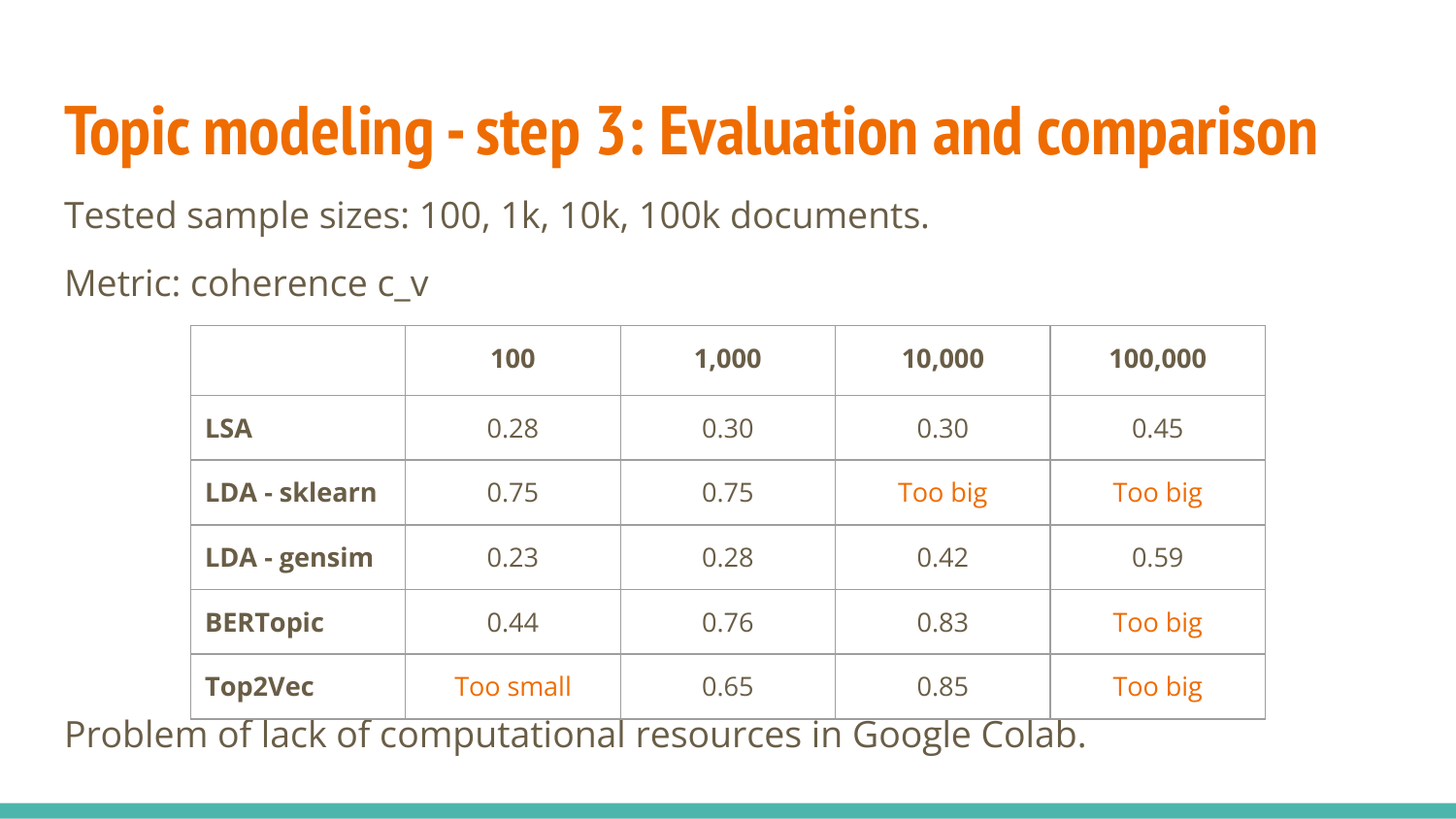

# Topic modeling - step 3: Evaluation and comparison
Tested sample sizes: 100, 1k, 10k, 100k documents.
Metric: coherence c_v

Problem of lack of computational resources in Google Colab.

|  | 100 | 1,000 | 10,000 | 100,000 |
| --- | --- | --- | --- | --- |
| LSA | 0.28 | 0.30 | 0.30 | 0.45 |
| LDA - sklearn | 0.75 | 0.75 | Too big | Too big |
| LDA - gensim | 0.23 | 0.28 | 0.42 | 0.59 |
| BERTopic | 0.44 | 0.76 | 0.83 | Too big |
| Top2Vec | Too small | 0.65 | 0.85 | Too big |